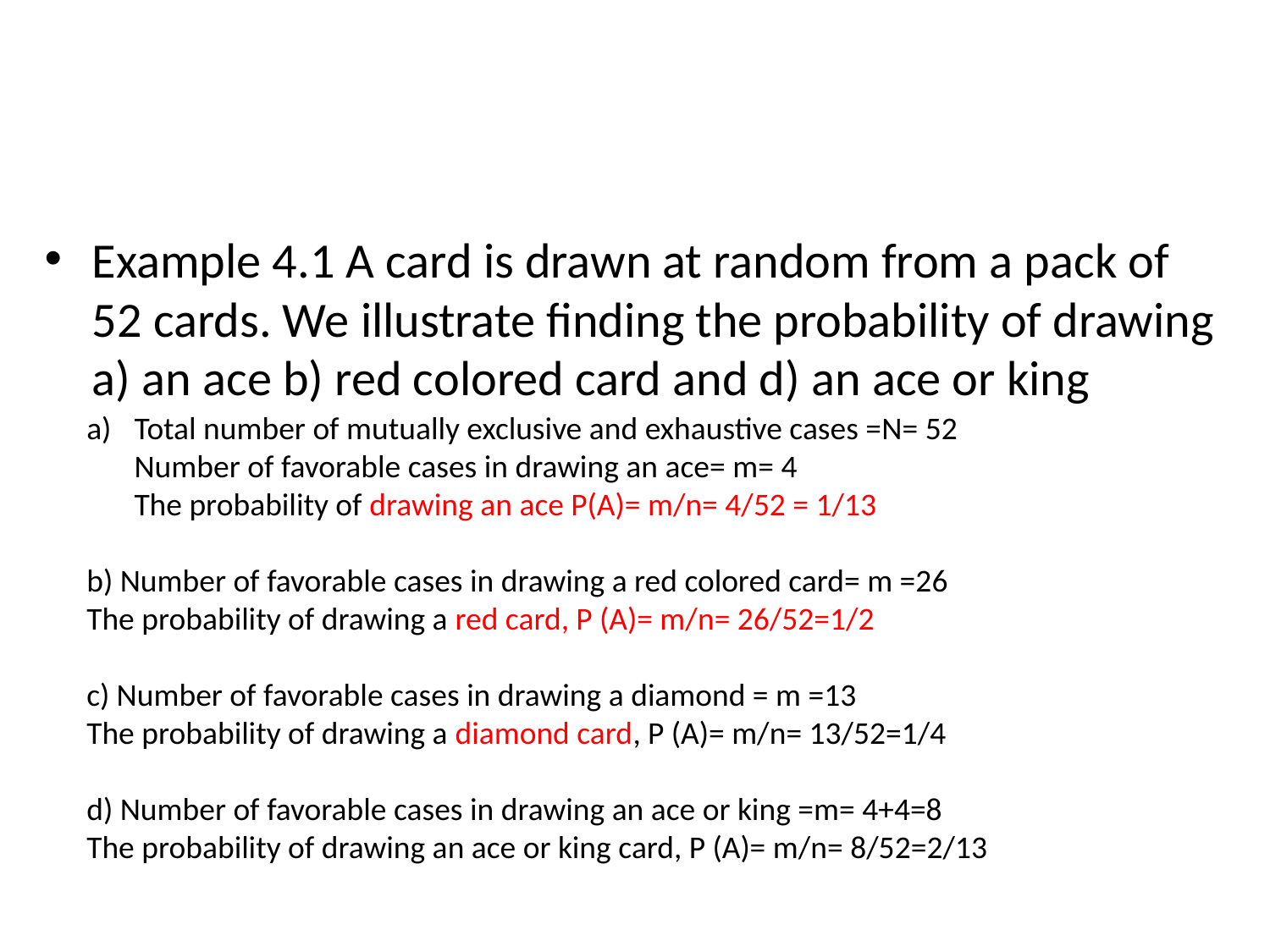

#
Example 4.1 A card is drawn at random from a pack of 52 cards. We illustrate finding the probability of drawing a) an ace b) red colored card and d) an ace or king

Total number of mutually exclusive and exhaustive cases =N= 52
	Number of favorable cases in drawing an ace= m= 4
	The probability of drawing an ace P(A)= m/n= 4/52 = 1/13

b) Number of favorable cases in drawing a red colored card= m =26
The probability of drawing a red card, P (A)= m/n= 26/52=1/2

c) Number of favorable cases in drawing a diamond = m =13
The probability of drawing a diamond card, P (A)= m/n= 13/52=1/4

d) Number of favorable cases in drawing an ace or king =m= 4+4=8
The probability of drawing an ace or king card, P (A)= m/n= 8/52=2/13